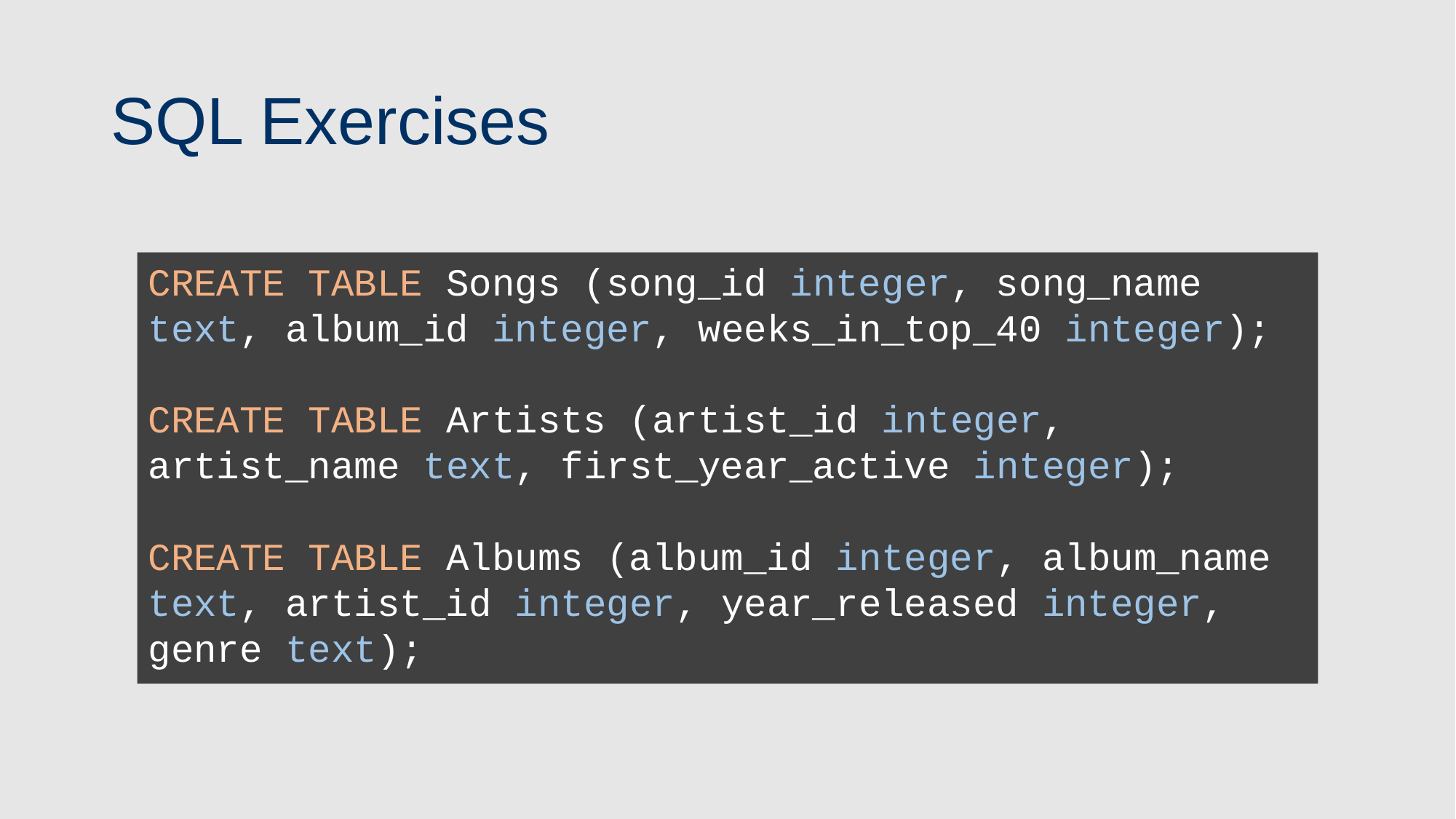

# SQL Exercises
CREATE TABLE Songs (song_id integer, song_name text, album_id integer, weeks_in_top_40 integer);

CREATE TABLE Artists (artist_id integer, artist_name text, first_year_active integer);

CREATE TABLE Albums (album_id integer, album_name text, artist_id integer, year_released integer, genre text);